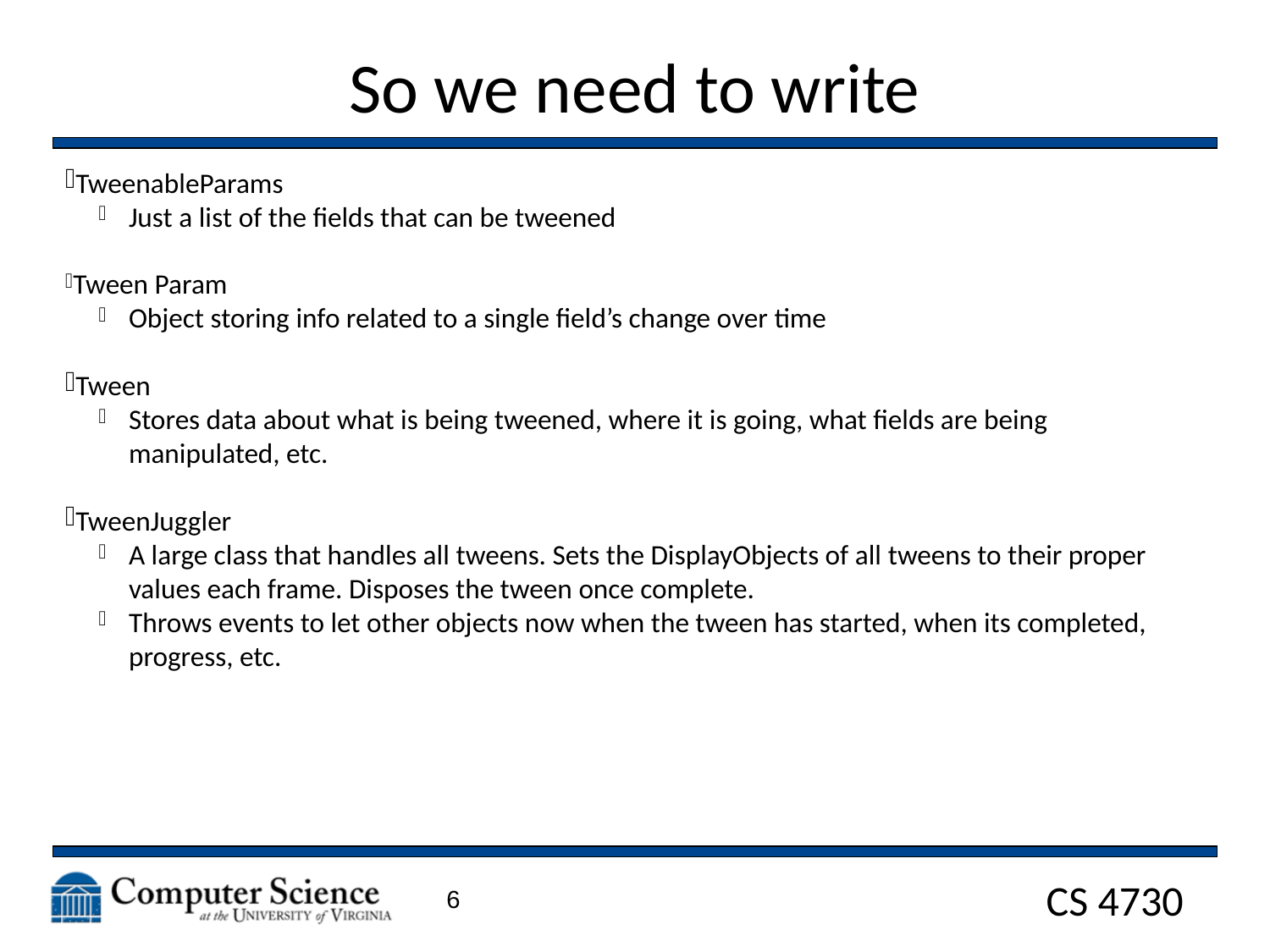

So we need to write
TweenableParams
Just a list of the fields that can be tweened

Tween Param
Object storing info related to a single field’s change over time

Tween
Stores data about what is being tweened, where it is going, what fields are being manipulated, etc.

TweenJuggler
A large class that handles all tweens. Sets the DisplayObjects of all tweens to their proper values each frame. Disposes the tween once complete.
Throws events to let other objects now when the tween has started, when its completed, progress, etc.

6